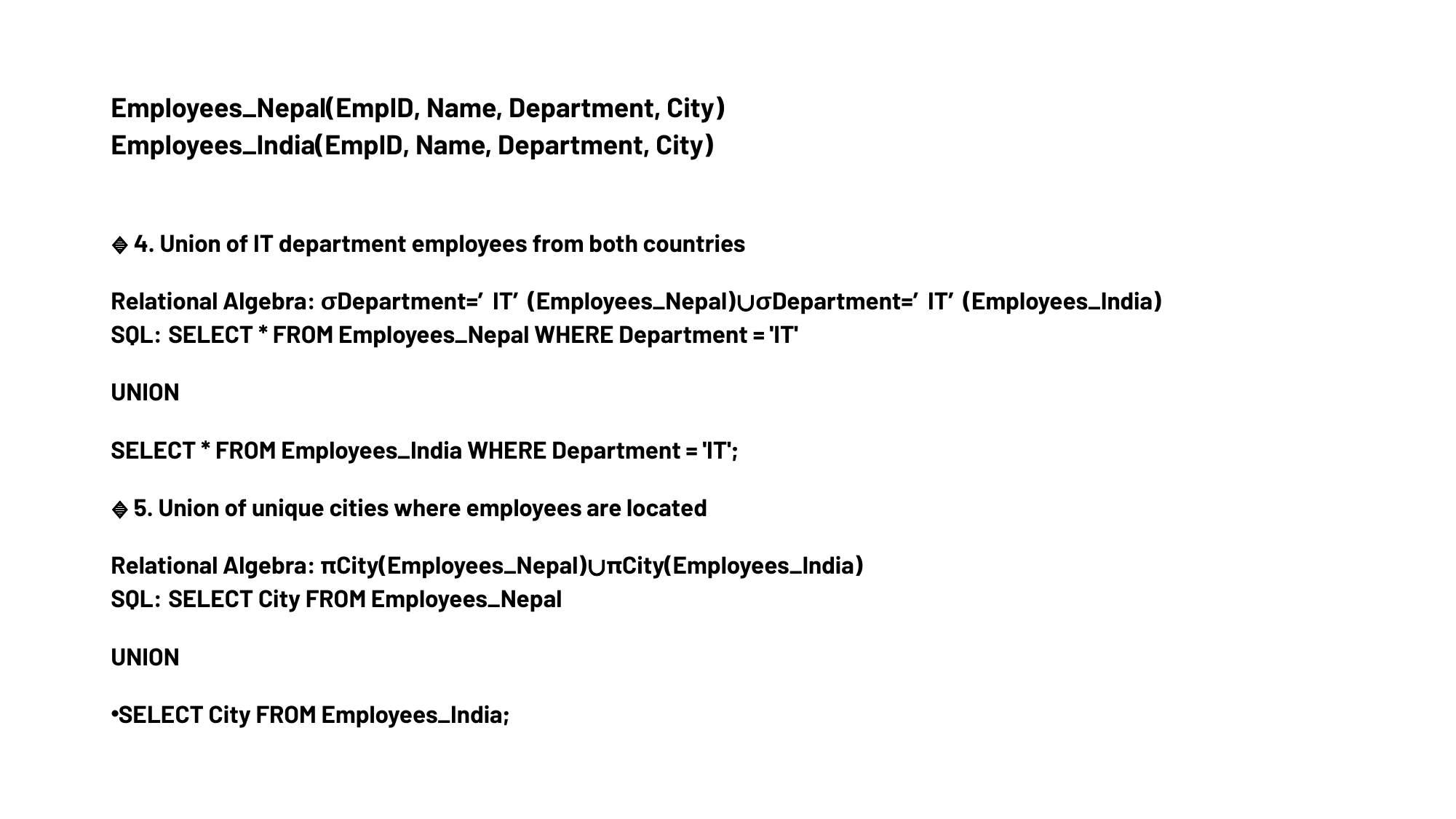

# Employees_Nepal(EmpID, Name, Department, City) Employees_India(EmpID, Name, Department, City)
🔹 4. Union of IT department employees from both countries
Relational Algebra: σDepartment=′IT′(Employees_Nepal)∪σDepartment=′IT′(Employees_India)
SQL: SELECT * FROM Employees_Nepal WHERE Department = 'IT'
UNION
SELECT * FROM Employees_India WHERE Department = 'IT';
🔹 5. Union of unique cities where employees are located
Relational Algebra: πCity(Employees_Nepal)∪πCity(Employees_India)
SQL: SELECT City FROM Employees_Nepal
UNION
SELECT City FROM Employees_India;